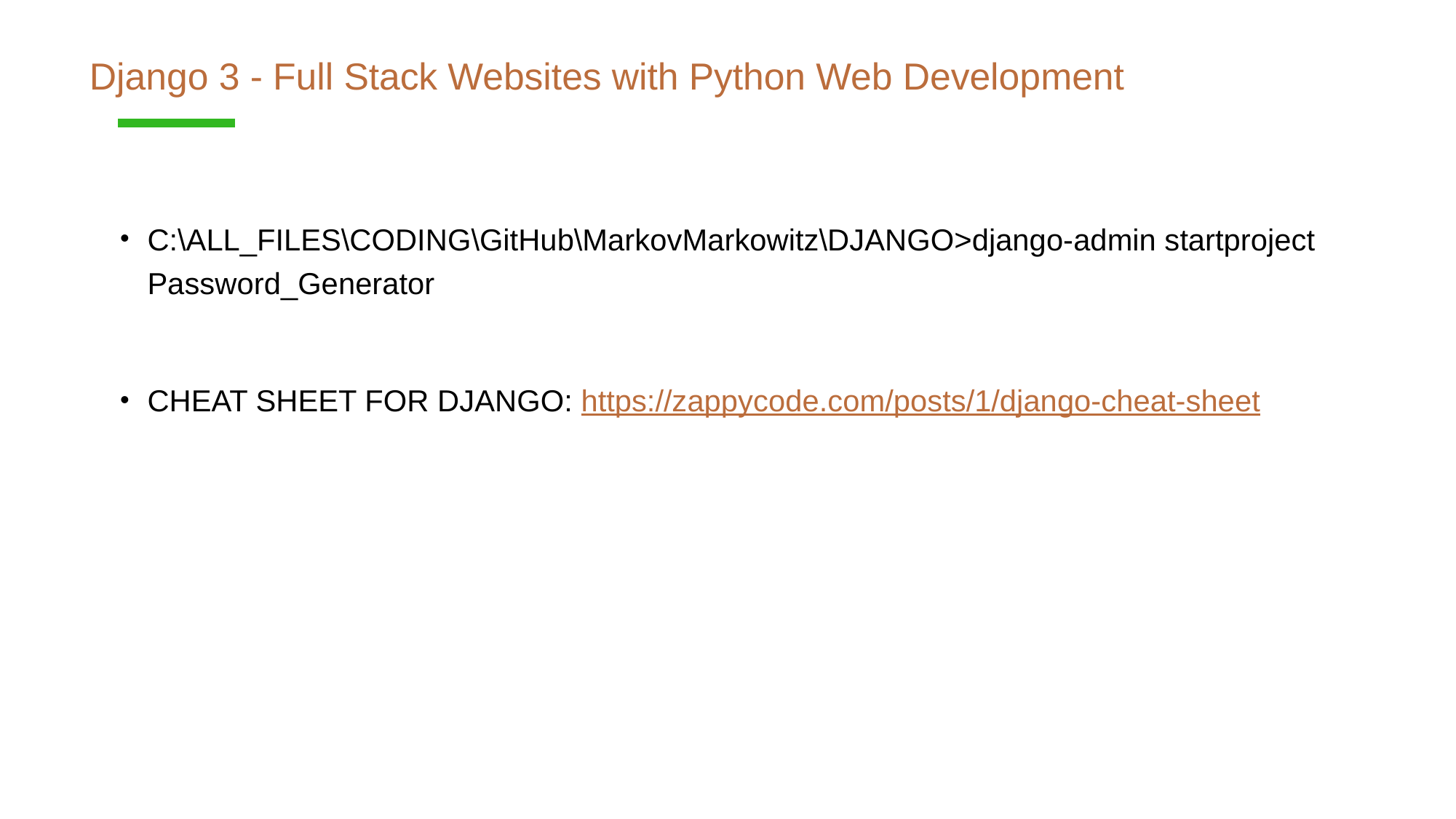

# Django 3 - Full Stack Websites with Python Web Development
C:\ALL_FILES\CODING\GitHub\MarkovMarkowitz\DJANGO>django-admin startproject Password_Generator

CHEAT SHEET FOR DJANGO: https://zappycode.com/posts/1/django-cheat-sheet